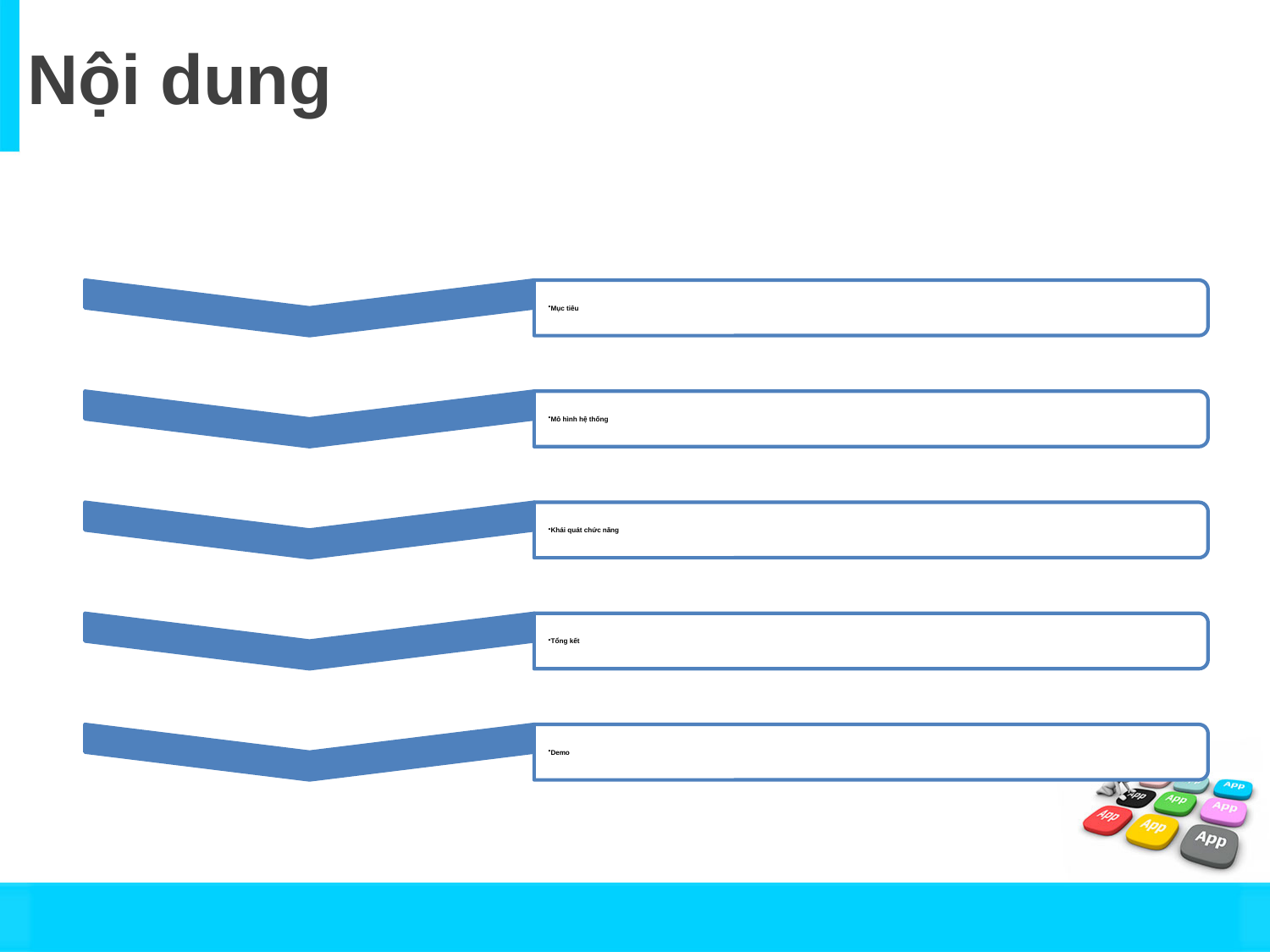

# Nội dung
Mục tiêu
Mô hình hệ thống
Khái quát chức năng
Tổng kết
Demo